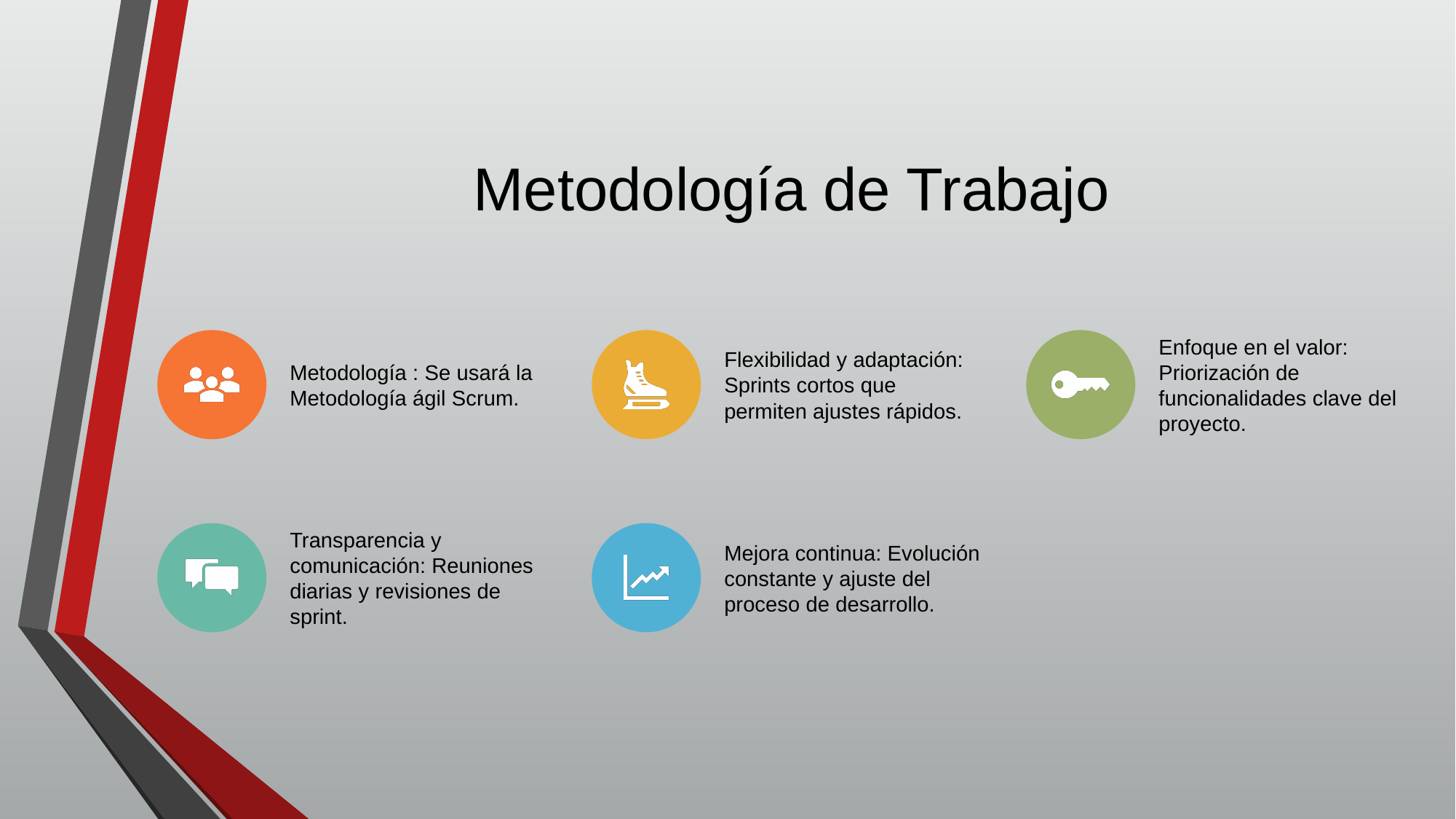

# Metodología de Trabajo
Metodología : Se usará la Metodología ágil Scrum.
Flexibilidad y adaptación: Sprints cortos que permiten ajustes rápidos.
Enfoque en el valor: Priorización de funcionalidades clave del proyecto.
Transparencia y comunicación: Reuniones diarias y revisiones de sprint.
Mejora continua: Evolución constante y ajuste del proceso de desarrollo.